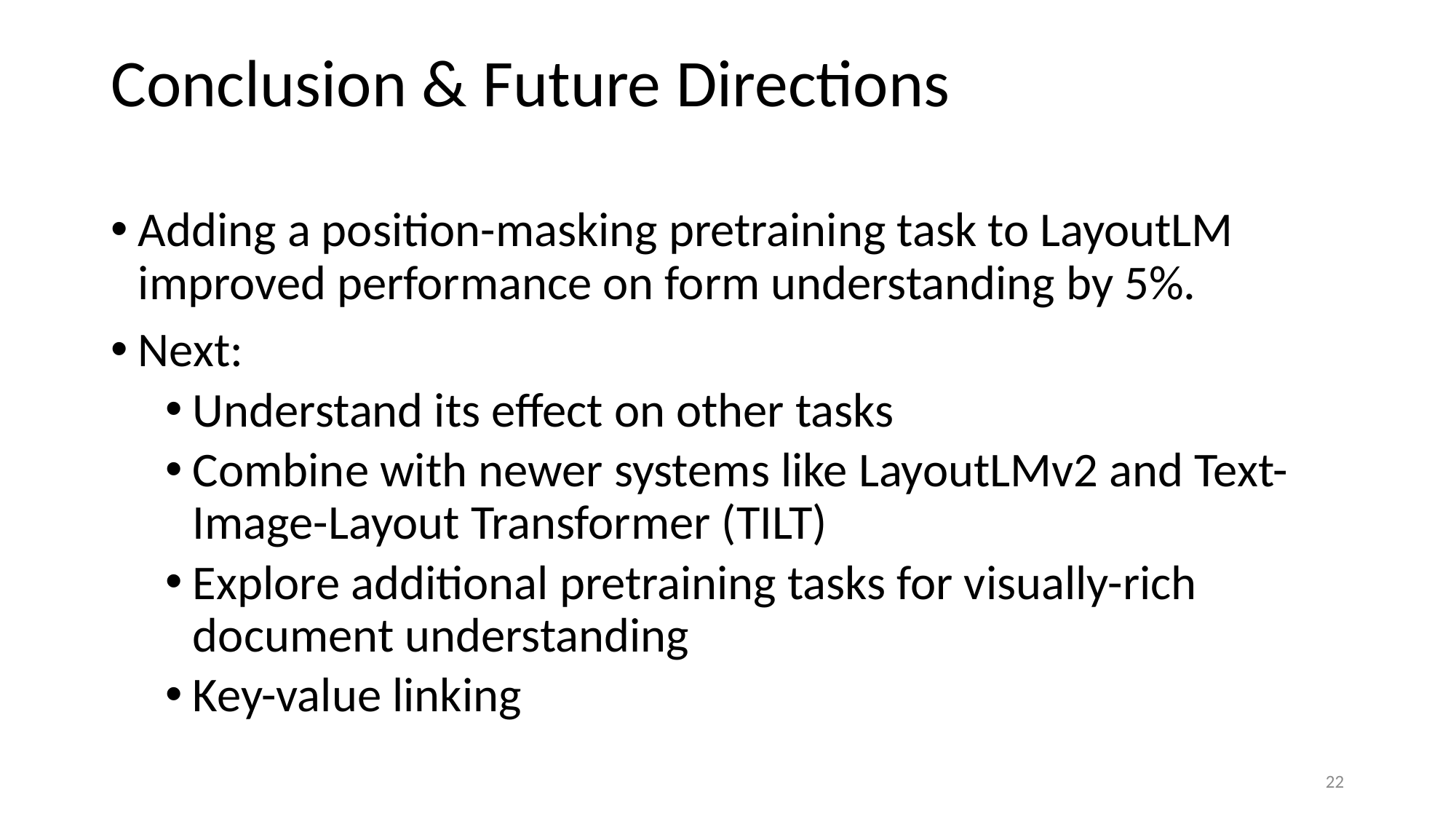

# Conclusion & Future Directions
Adding a position-masking pretraining task to LayoutLM improved performance on form understanding by 5%.
Next:
Understand its effect on other tasks
Combine with newer systems like LayoutLMv2 and Text-Image-Layout Transformer (TILT)
Explore additional pretraining tasks for visually-rich document understanding
Key-value linking
22